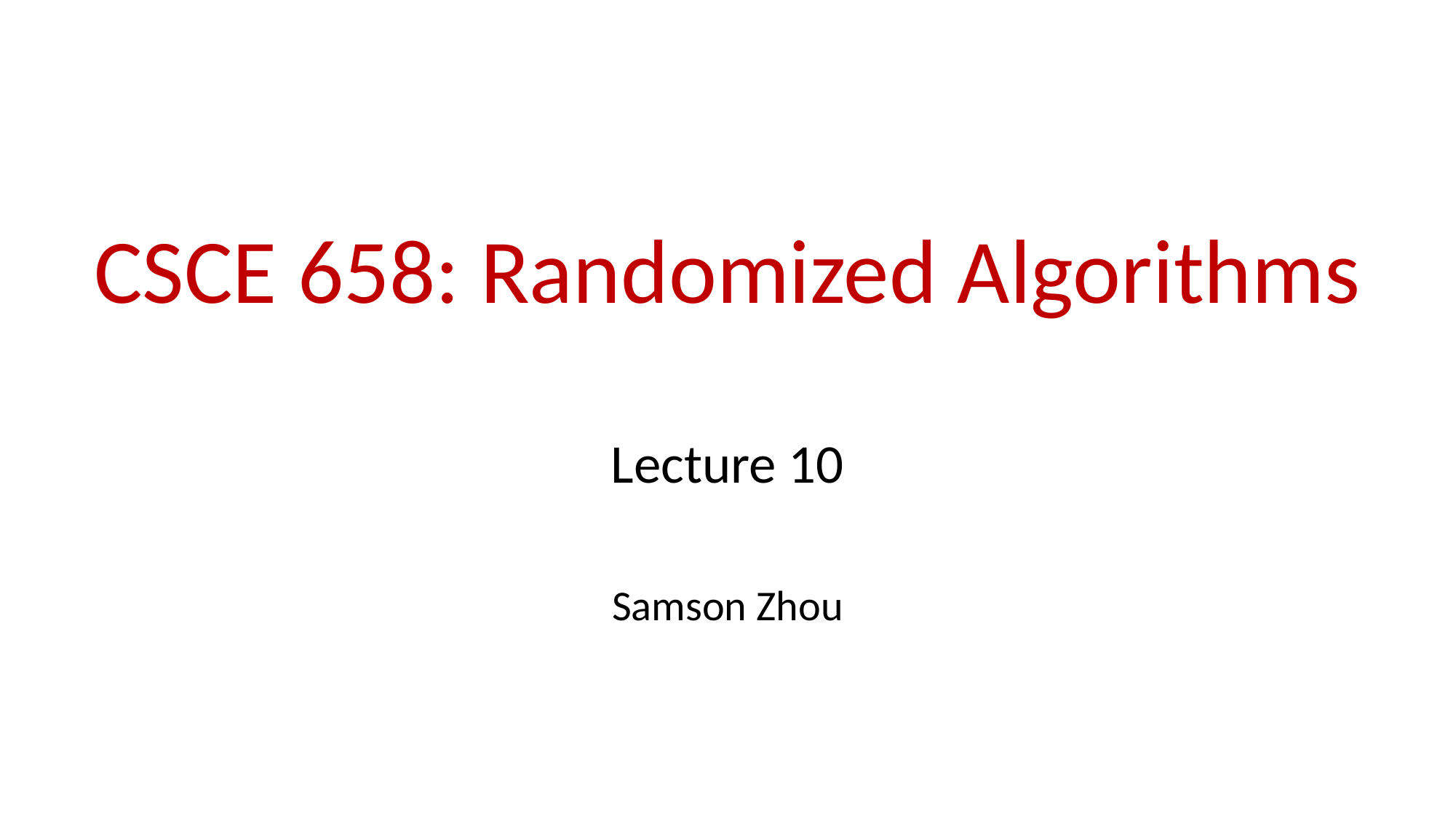

# CSCE 658: Randomized Algorithms
Lecture 10

Samson Zhou